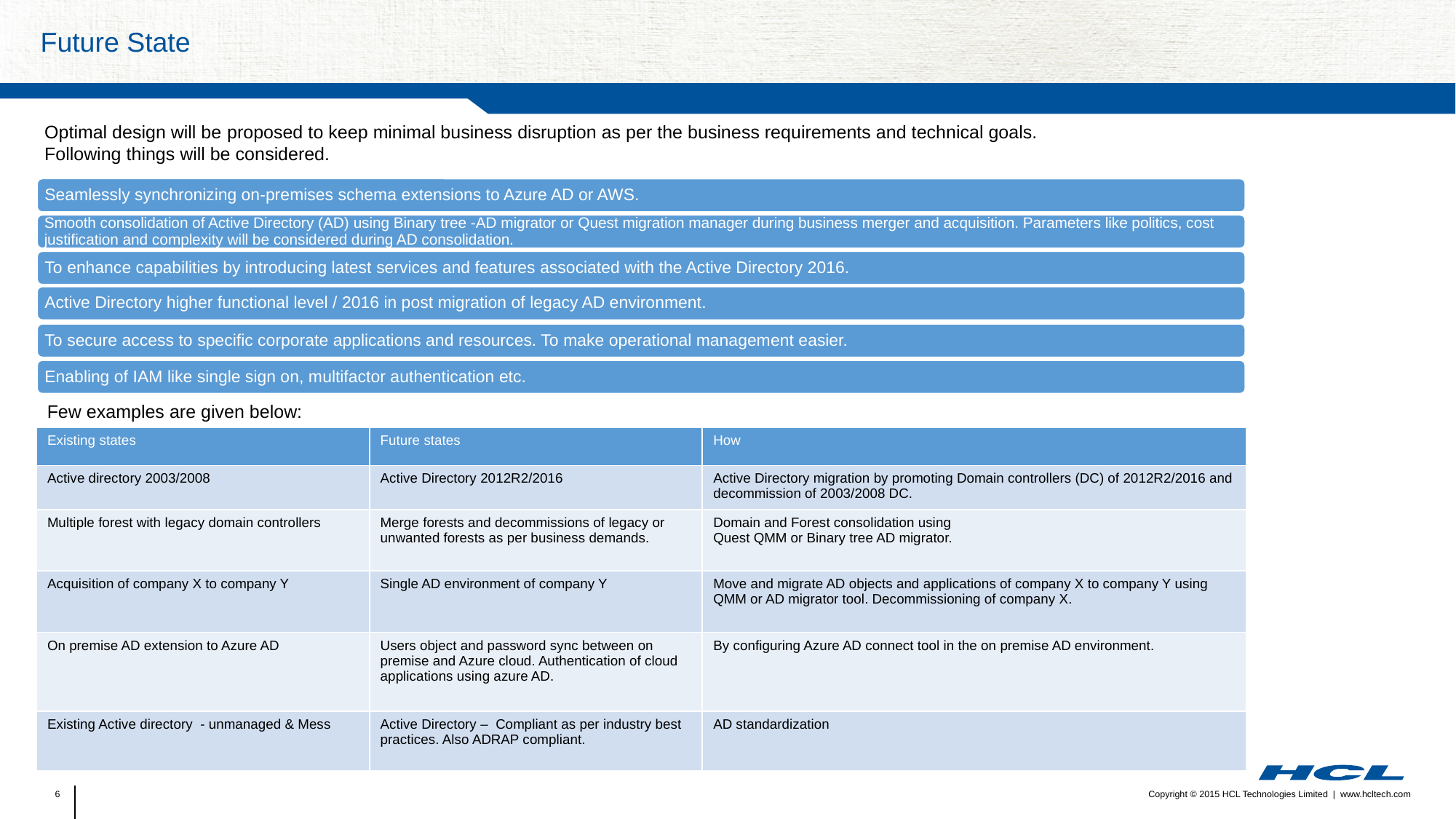

# Future State
Optimal design will be proposed to keep minimal business disruption as per the business requirements and technical goals.
Following things will be considered.
Seamlessly synchronizing on-premises schema extensions to Azure AD or AWS.
Smooth consolidation of Active Directory (AD) using Binary tree -AD migrator or Quest migration manager during business merger and acquisition. Parameters like politics, cost justification and complexity will be considered during AD consolidation.
To enhance capabilities by introducing latest services and features associated with the Active Directory 2016.
Active Directory higher functional level / 2016 in post migration of legacy AD environment.
To secure access to specific corporate applications and resources. To make operational management easier.
Enabling of IAM like single sign on, multifactor authentication etc.
Few examples are given below:
| Existing states | Future states | How |
| --- | --- | --- |
| Active directory 2003/2008 | Active Directory 2012R2/2016 | Active Directory migration by promoting Domain controllers (DC) of 2012R2/2016 and decommission of 2003/2008 DC. |
| Multiple forest with legacy domain controllers | Merge forests and decommissions of legacy or unwanted forests as per business demands. | Domain and Forest consolidation using Quest QMM or Binary tree AD migrator. |
| Acquisition of company X to company Y | Single AD environment of company Y | Move and migrate AD objects and applications of company X to company Y using QMM or AD migrator tool. Decommissioning of company X. |
| On premise AD extension to Azure AD | Users object and password sync between on premise and Azure cloud. Authentication of cloud applications using azure AD. | By configuring Azure AD connect tool in the on premise AD environment. |
| Existing Active directory - unmanaged & Mess | Active Directory – Compliant as per industry best practices. Also ADRAP compliant. | AD standardization |